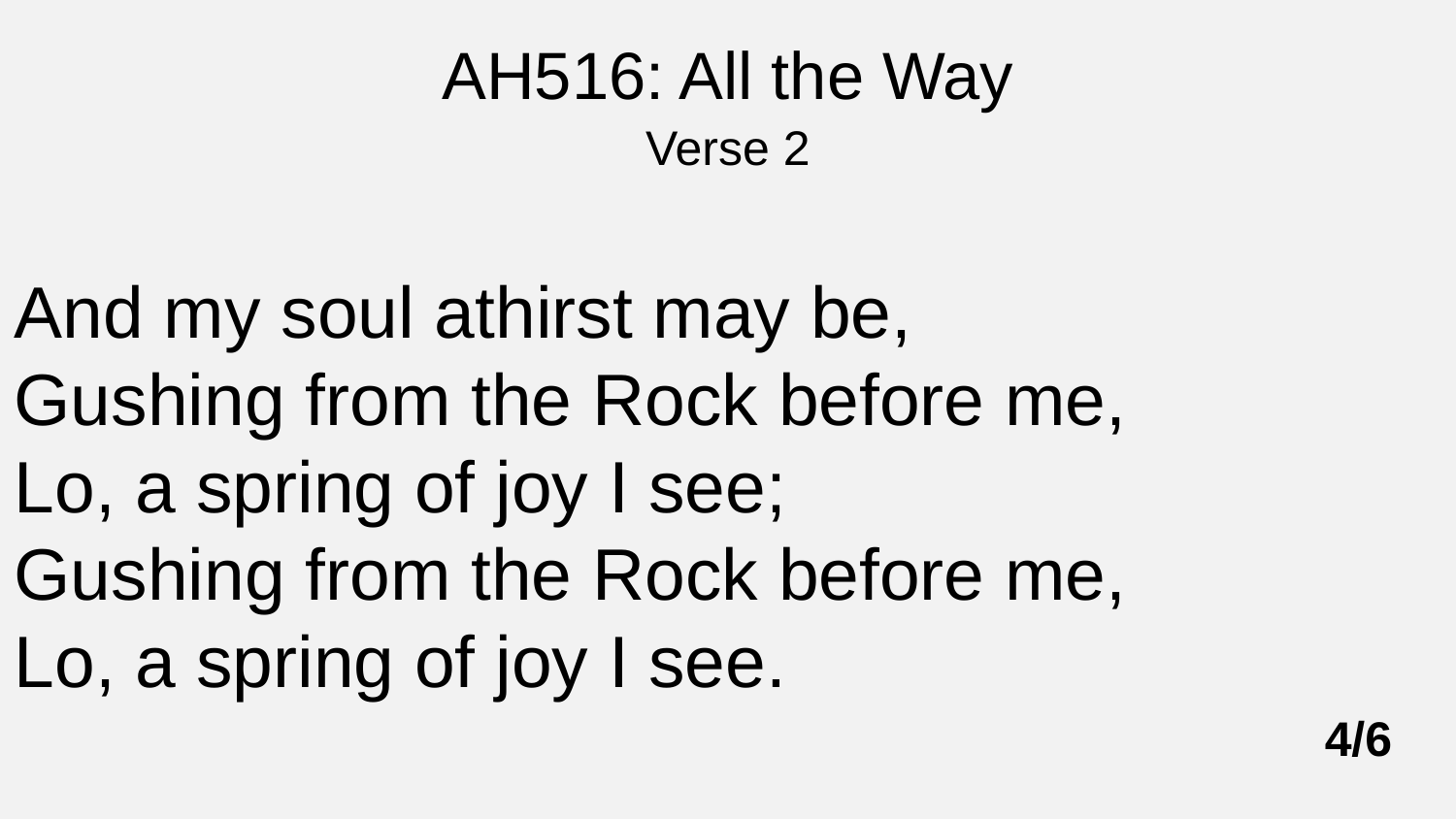

AH516: All the Way
Verse 2
And my soul athirst may be,
Gushing from the Rock before me,
Lo, a spring of joy I see;
Gushing from the Rock before me,
Lo, a spring of joy I see.

4/6